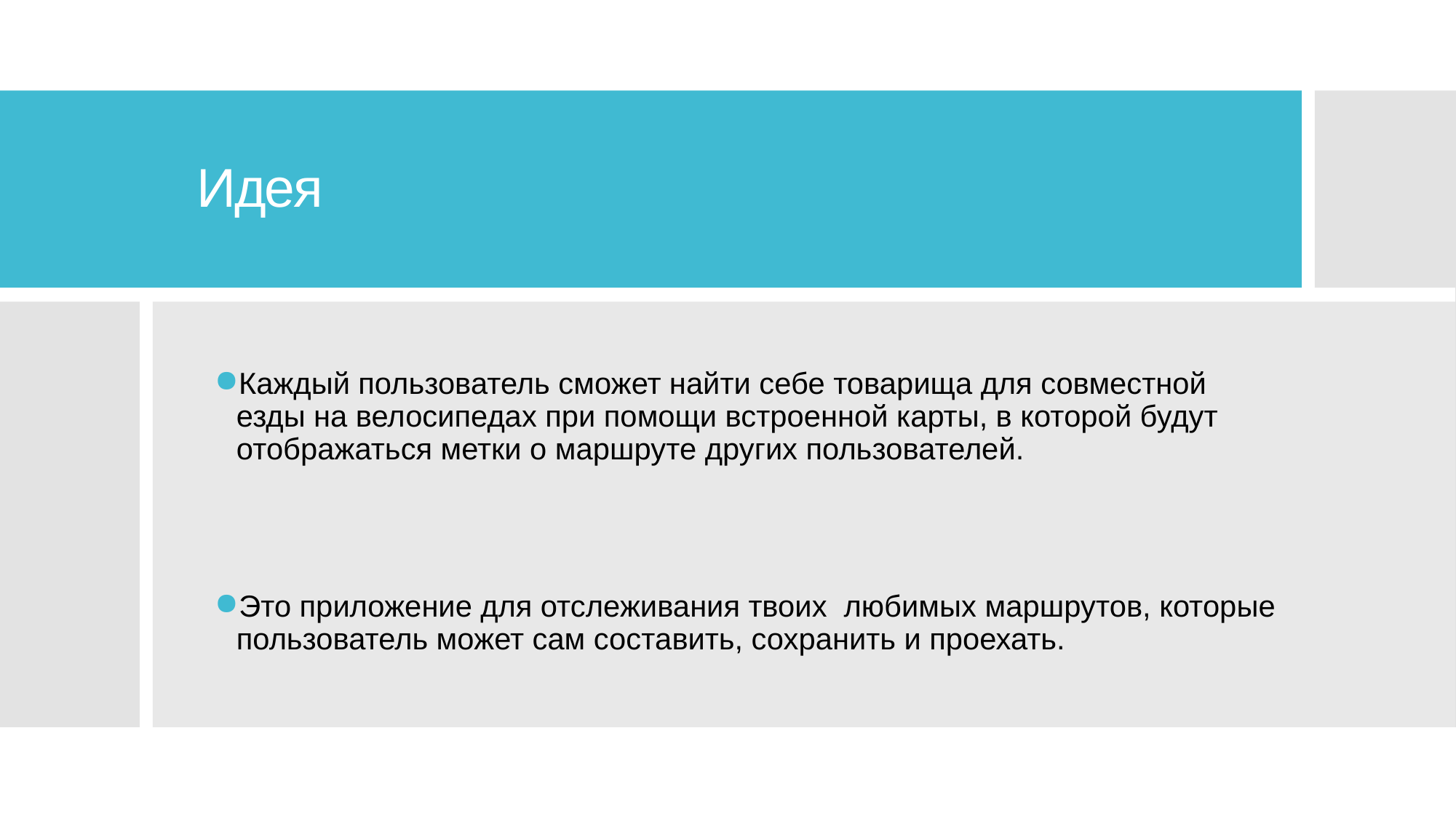

# Идея

Каждый пользователь сможет найти себе товарища для совместной езды на велосипедах при помощи встроенной карты, в которой будут отображаться метки о маршруте других пользователей.
Это приложение для отслеживания твоих  любимых маршрутов, которые пользователь может сам составить, сохранить и проехать.